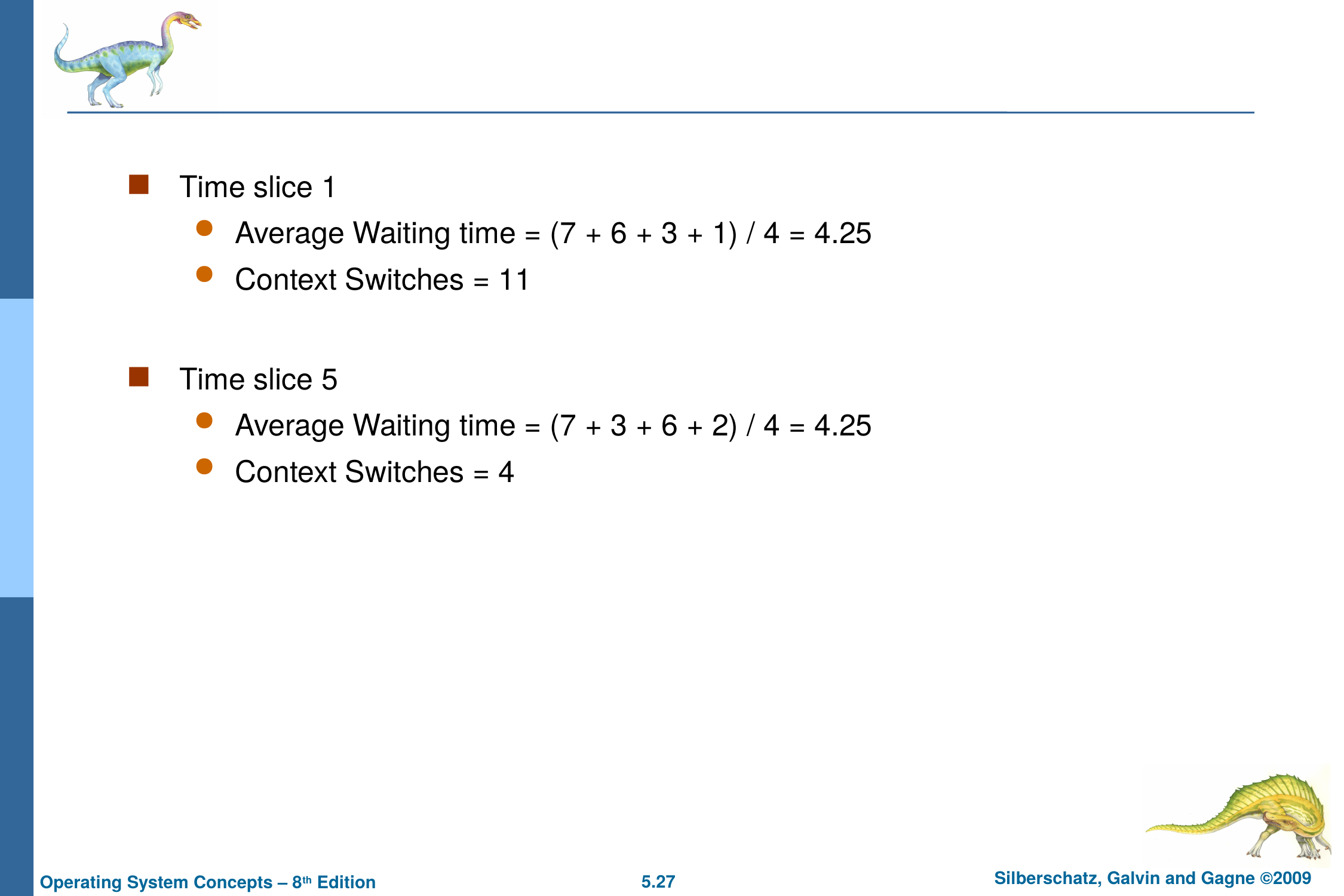

Time slice 1
Average Waiting time = (7 + 6 + 3 + 1) / 4 = 4.25
Context Switches = 11

Time slice 5
Average Waiting time = (7 + 3 + 6 + 2) / 4 = 4.25
Context Switches = 4